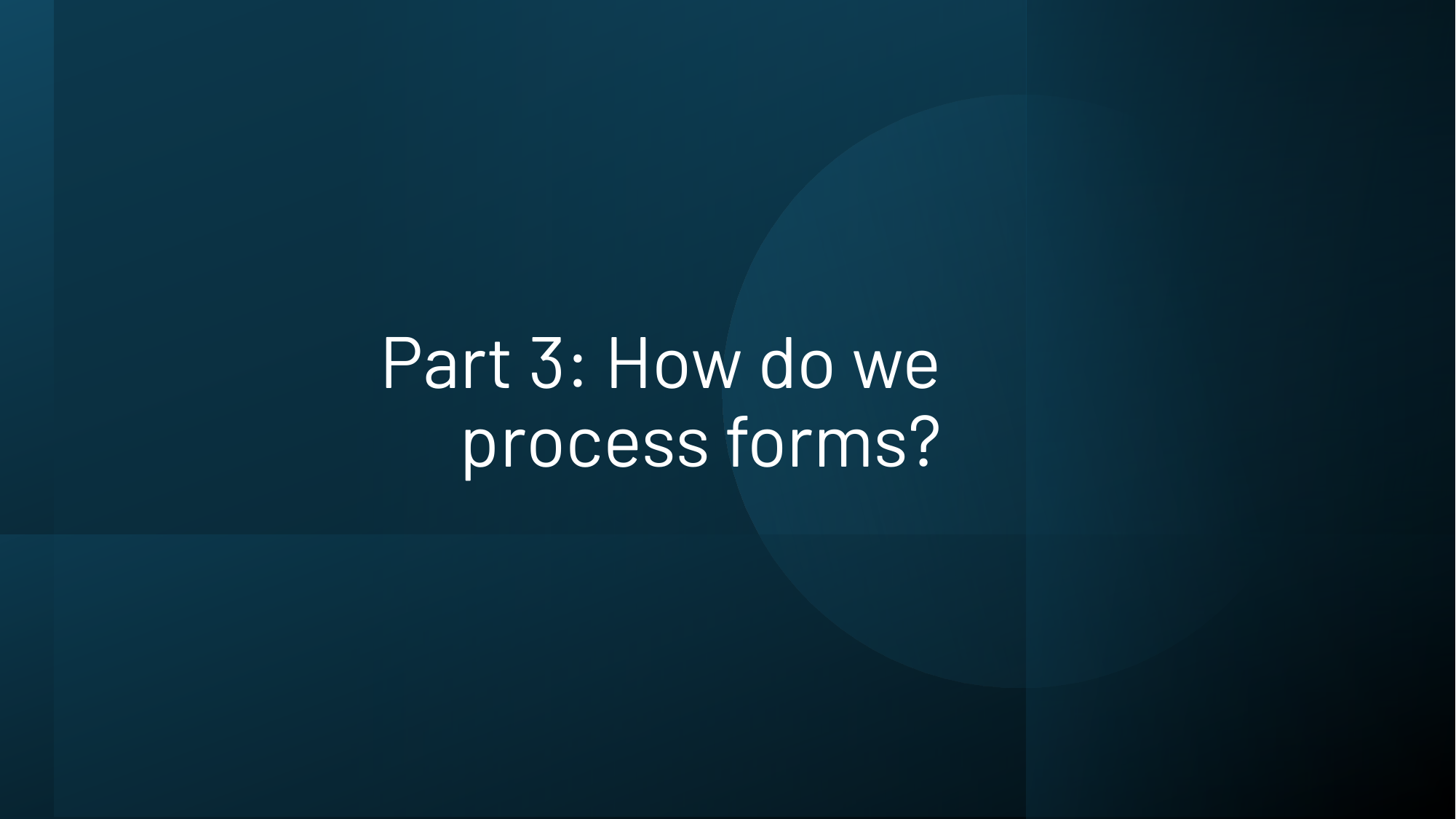

# Part 3: How do we process forms?